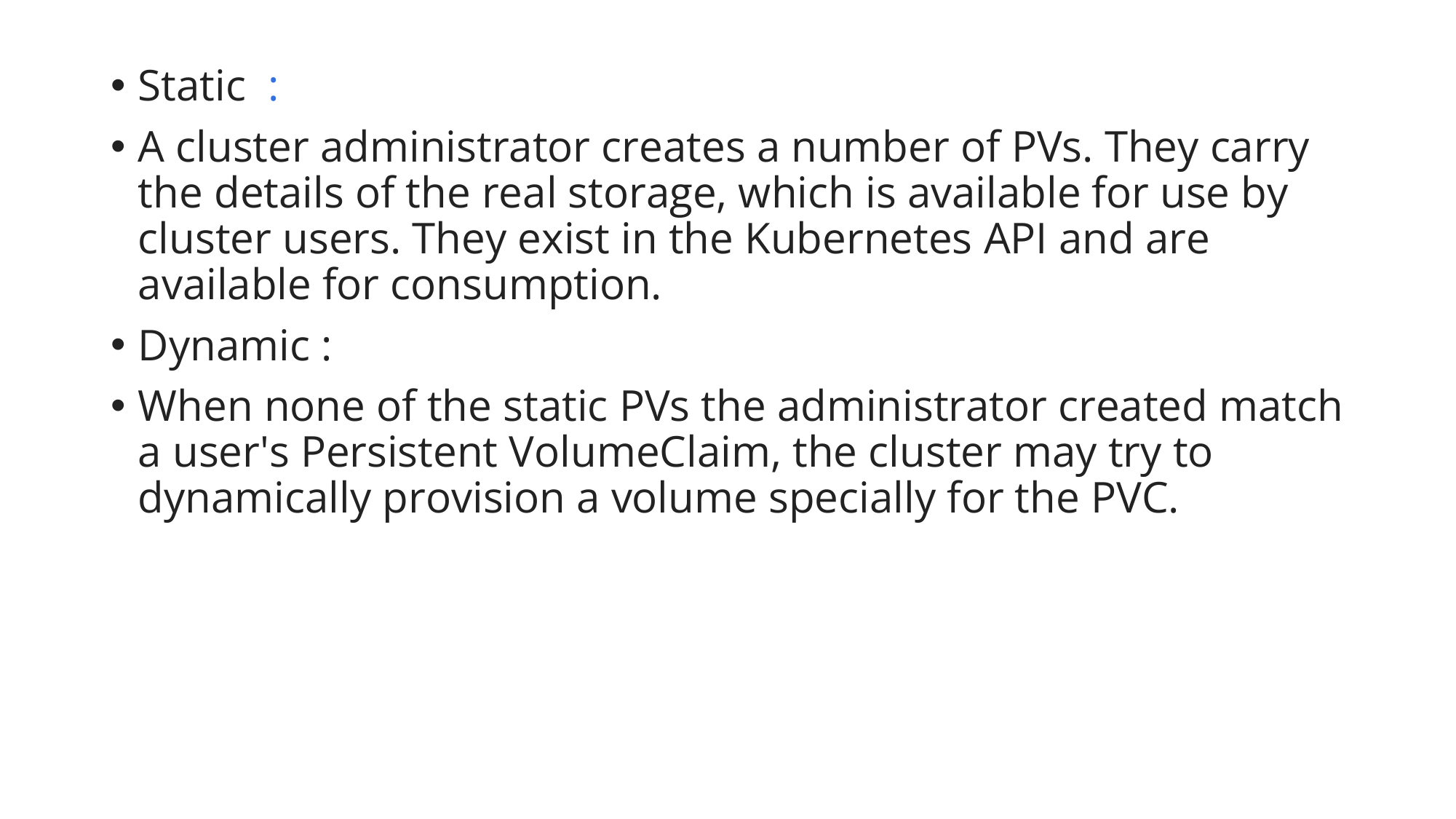

Static  :
A cluster administrator creates a number of PVs. They carry the details of the real storage, which is available for use by cluster users. They exist in the Kubernetes API and are available for consumption.
Dynamic :
When none of the static PVs the administrator created match a user's Persistent VolumeClaim, the cluster may try to dynamically provision a volume specially for the PVC.